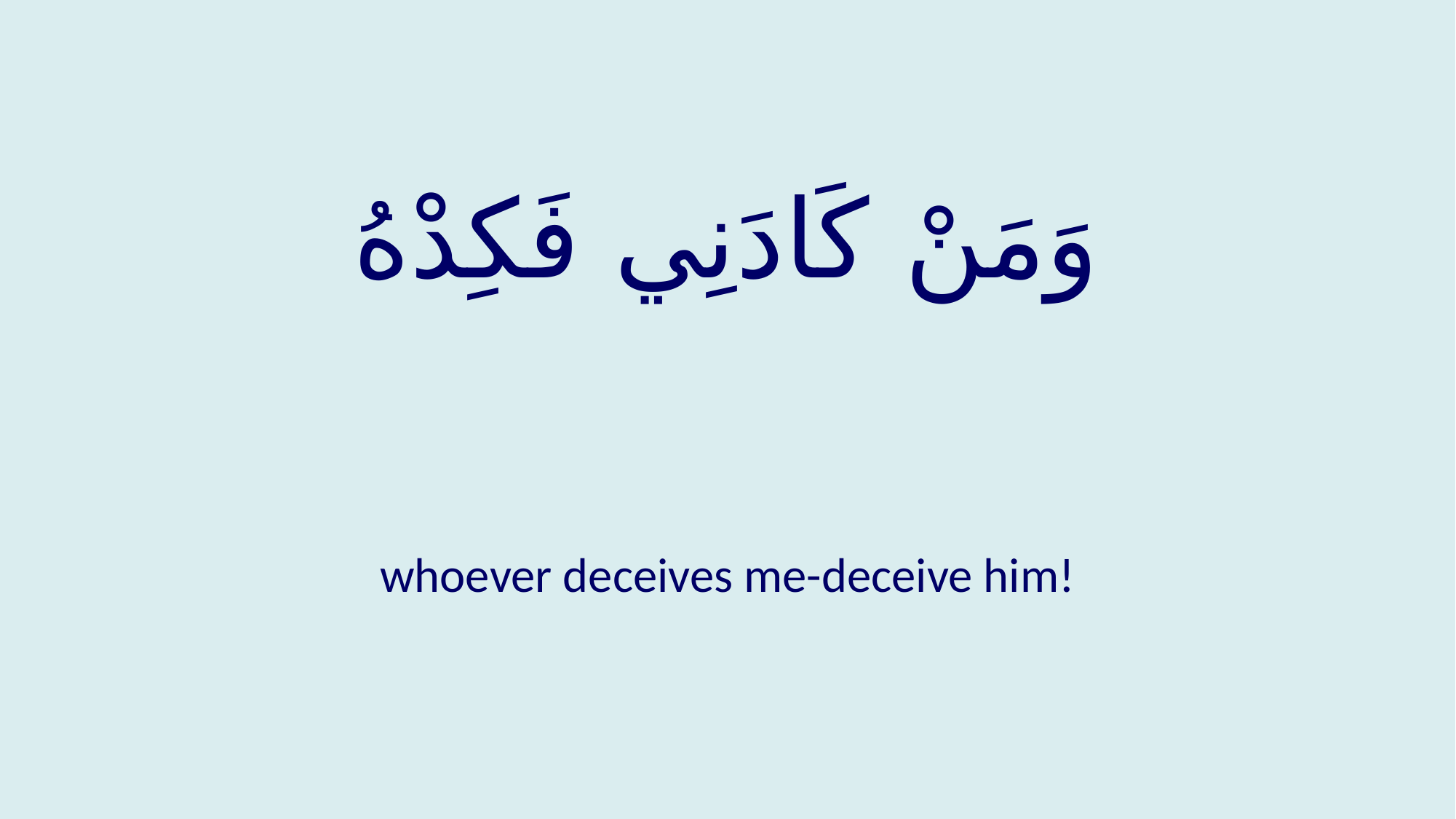

# وَمَنْ كَادَنِي فَكِدْهُ
whoever deceives me-deceive him!